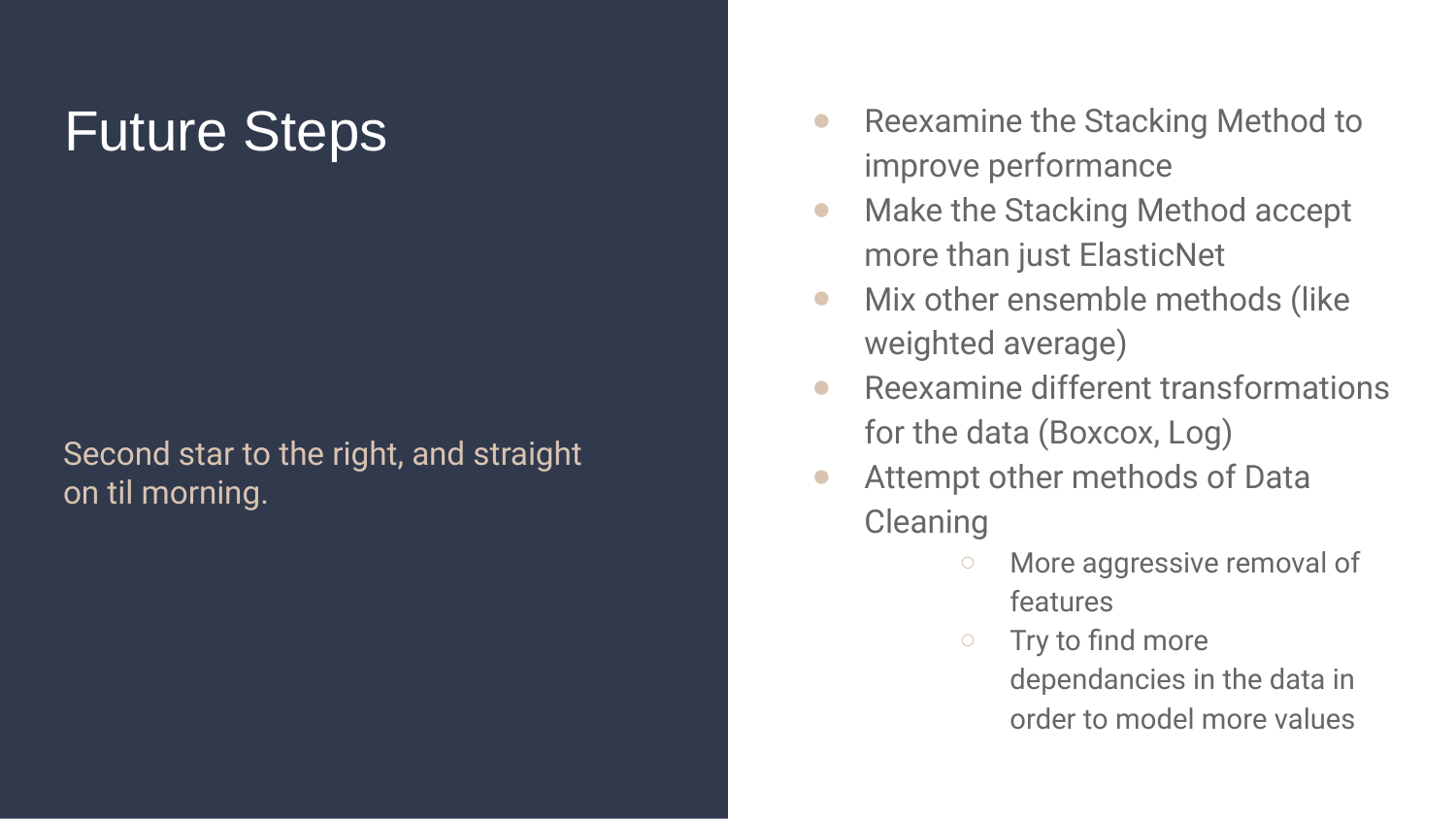

# Future Steps
Reexamine the Stacking Method to improve performance
Make the Stacking Method accept more than just ElasticNet
Mix other ensemble methods (like weighted average)
Reexamine different transformations for the data (Boxcox, Log)
Attempt other methods of Data Cleaning
More aggressive removal of features
Try to find more dependancies in the data in order to model more values

Second star to the right, and straight on til morning.